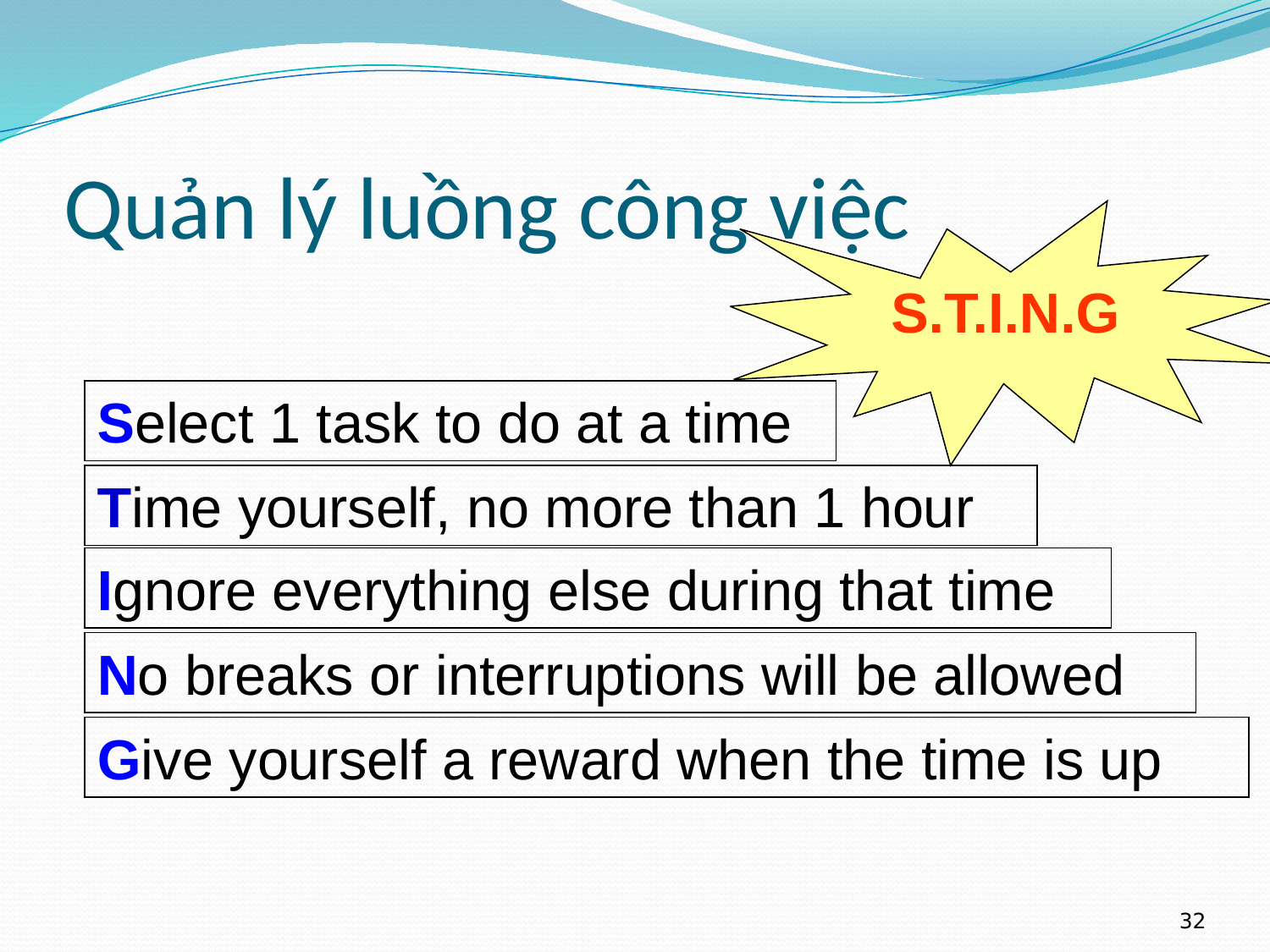

# Quản lý luồng công việc

S.T.I.N.G

Select 1 task to do at a time
Time yourself, no more than 1 hour
Ignore everything else during that time
No breaks or interruptions will be allowed
Give yourself a reward when the time is up
32